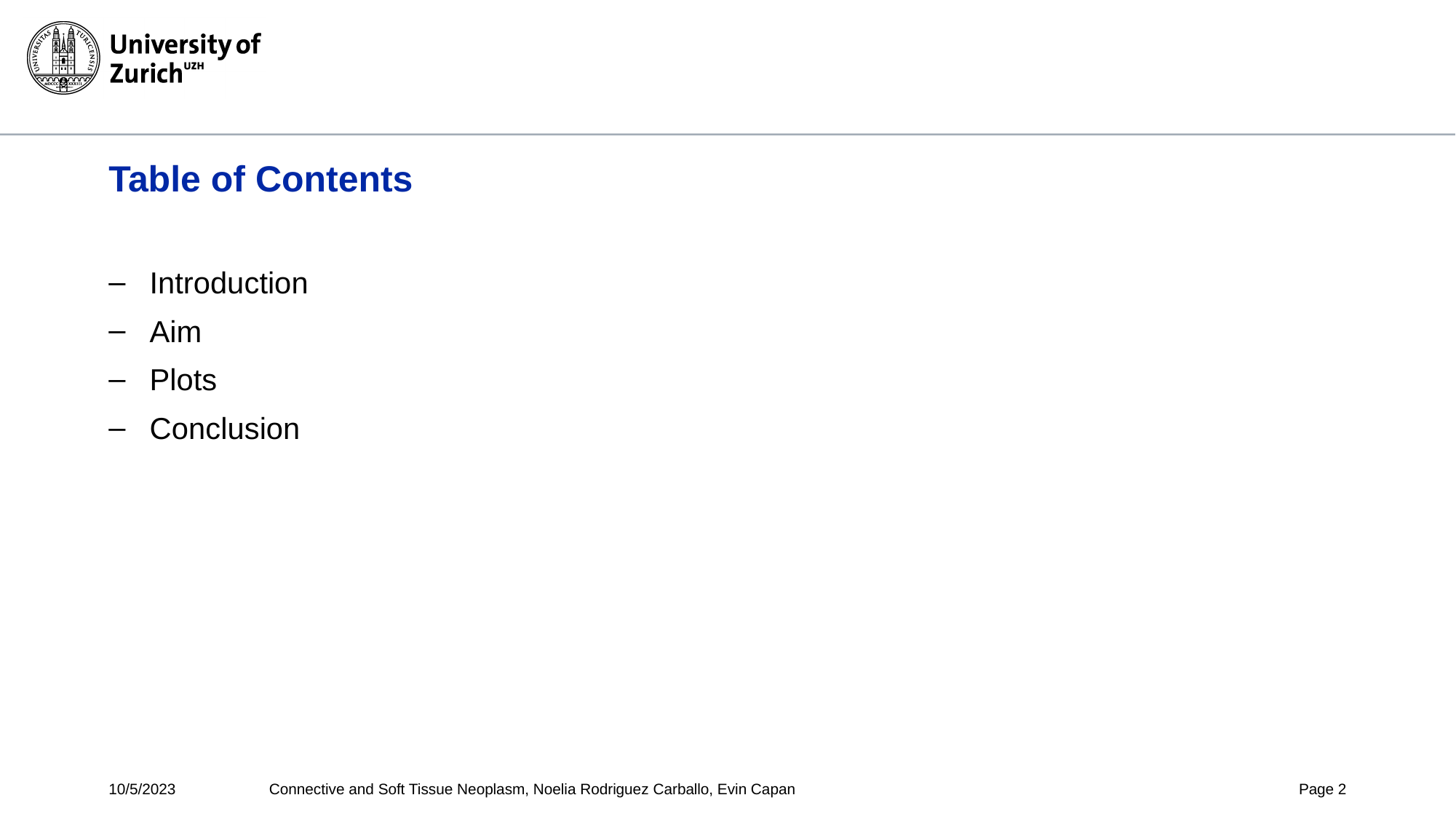

# Table of Contents
Introduction
Aim
Plots
Conclusion
10/5/2023

Connective and Soft Tissue Neoplasm, Noelia Rodriguez Carballo, Evin Capan
Page 2